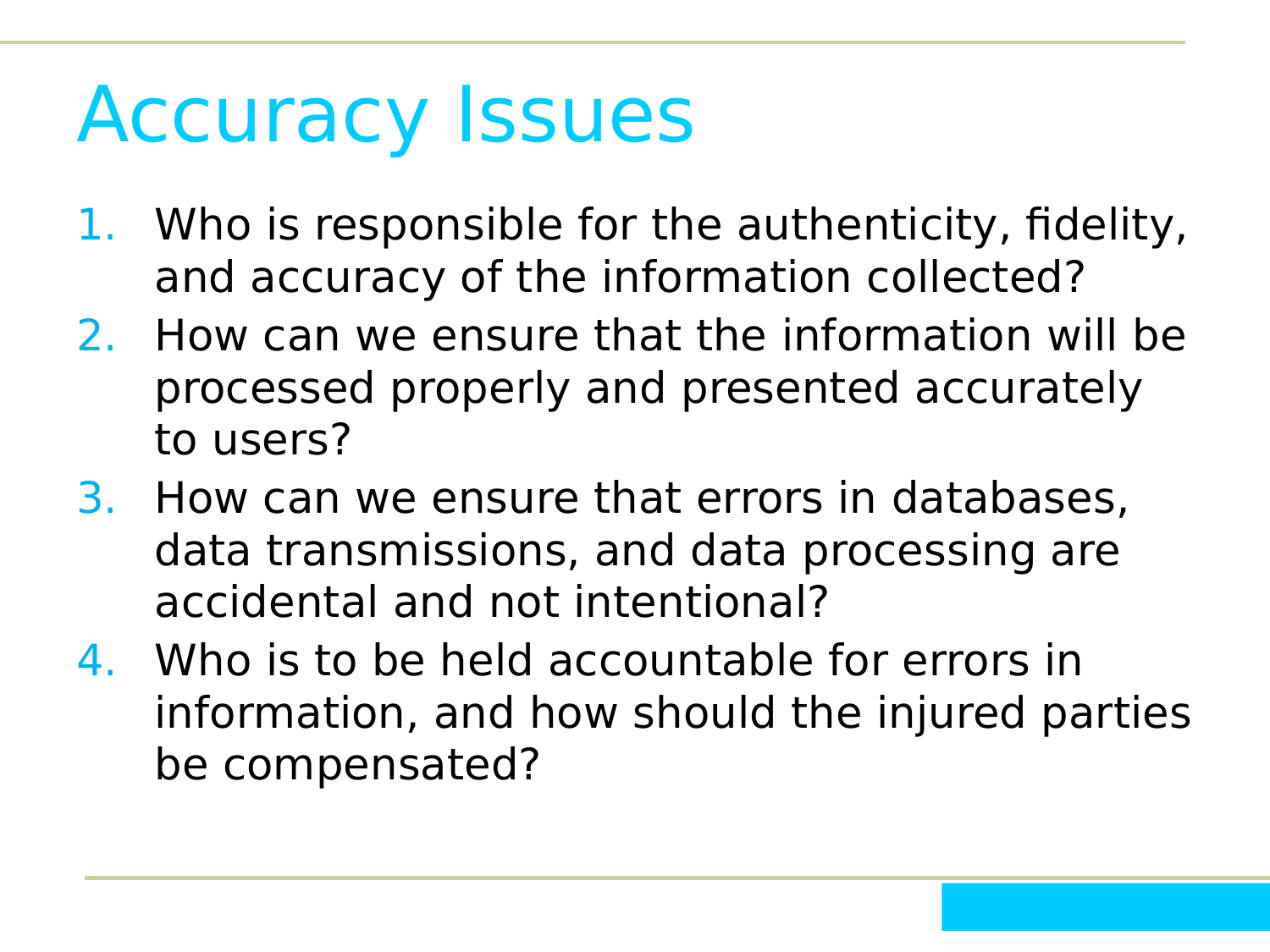

# Accuracy Issues
Who is responsible for the authenticity, fidelity, and accuracy of the information collected?
How can we ensure that the information will be processed properly and presented accurately to users?
How can we ensure that errors in databases, data transmissions, and data processing are accidental and not intentional?
Who is to be held accountable for errors in information, and how should the injured parties be compensated?